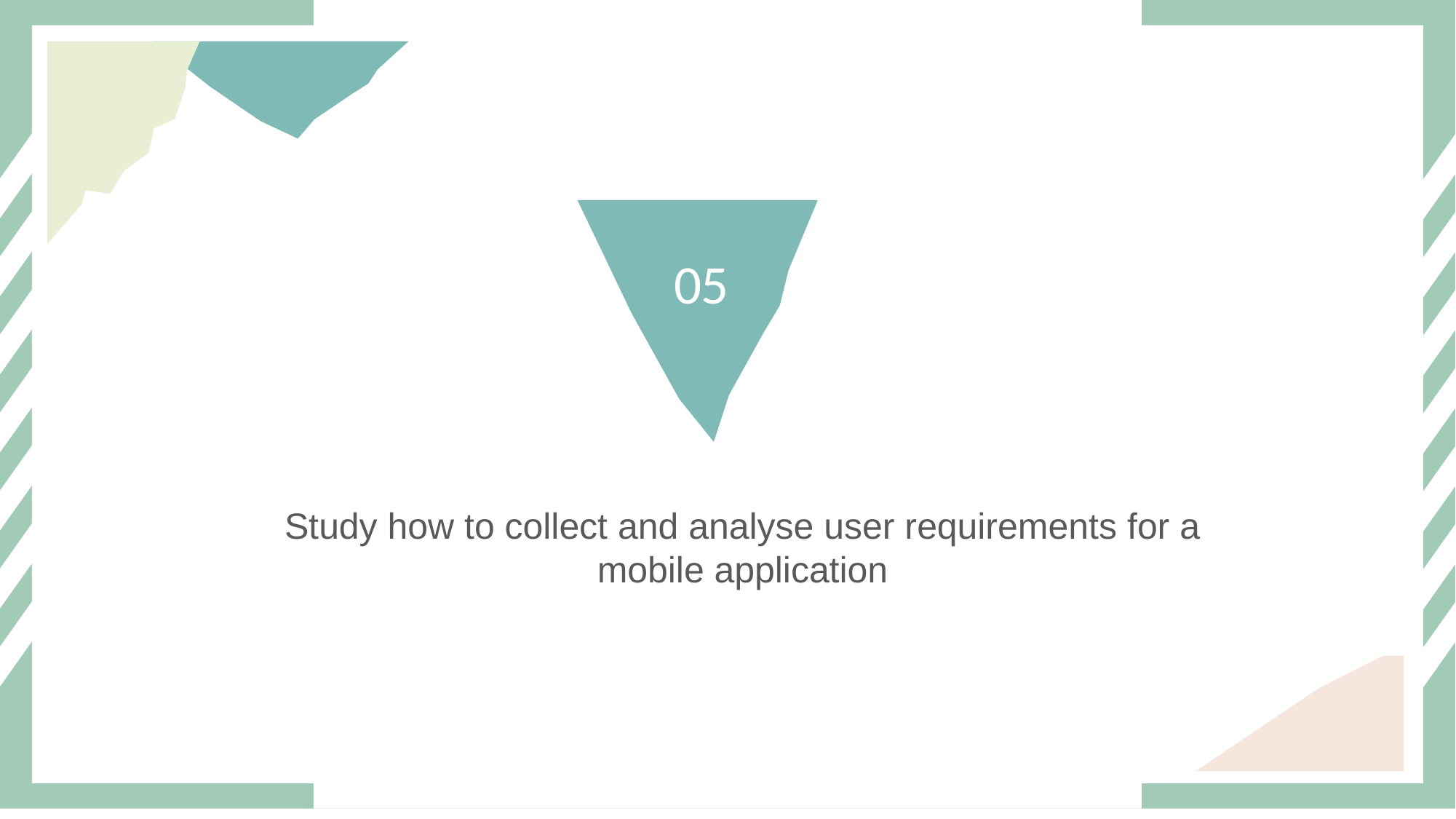

#

05
Study how to collect and analyse user requirements for a mobile application